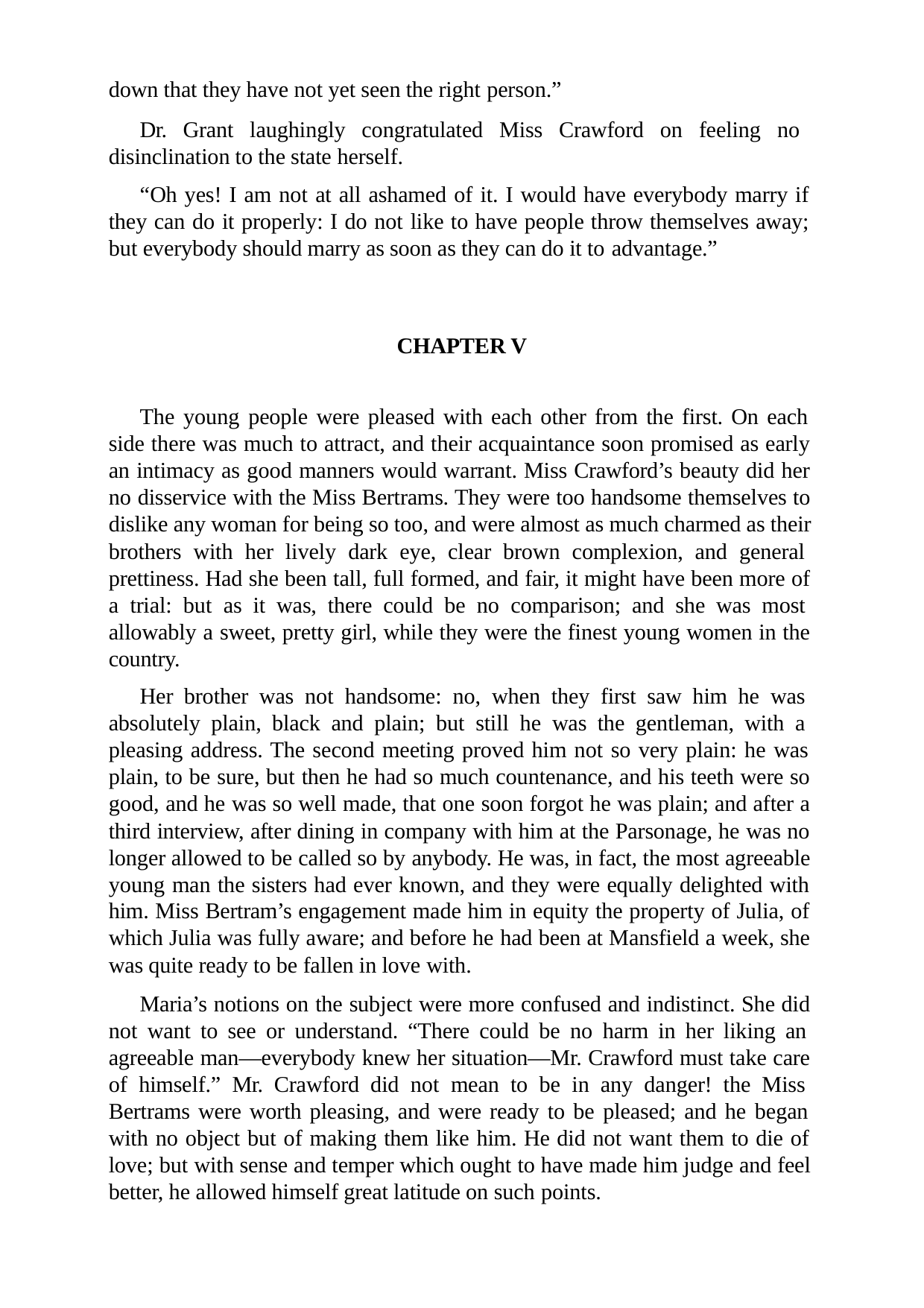

down that they have not yet seen the right person.”
Dr. Grant laughingly congratulated Miss Crawford on feeling no  disinclination to the state herself.
“Oh yes! I am not at all ashamed of it. I would have everybody marry if  they can do it properly: I do not like to have people throw themselves away;  but everybody should marry as soon as they can do it to advantage.”
CHAPTER V

The young people were pleased with each other from the first. On each  side there was much to attract, and their acquaintance soon promised as early  an intimacy as good manners would warrant. Miss Crawford’s beauty did her  no disservice with the Miss Bertrams. They were too handsome themselves to  dislike any woman for being so too, and were almost as much charmed as their  brothers with her lively dark eye, clear brown complexion, and general  prettiness. Had she been tall, full formed, and fair, it might have been more of  a trial: but as it was, there could be no comparison; and she was most  allowably a sweet, pretty girl, while they were the finest young women in the  country.
Her brother was not handsome: no, when they first saw him he was  absolutely plain, black and plain; but still he was the gentleman, with a  pleasing address. The second meeting proved him not so very plain: he was  plain, to be sure, but then he had so much countenance, and his teeth were so  good, and he was so well made, that one soon forgot he was plain; and after a  third interview, after dining in company with him at the Parsonage, he was no  longer allowed to be called so by anybody. He was, in fact, the most agreeable  young man the sisters had ever known, and they were equally delighted with  him. Miss Bertram’s engagement made him in equity the property of Julia, of  which Julia was fully aware; and before he had been at Mansfield a week, she  was quite ready to be fallen in love with.
Maria’s notions on the subject were more confused and indistinct. She did  not want to see or understand. “There could be no harm in her liking an  agreeable man—everybody knew her situation—Mr. Crawford must take care  of himself.” Mr. Crawford did not mean to be in any danger! the Miss  Bertrams were worth pleasing, and were ready to be pleased; and he began  with no object but of making them like him. He did not want them to die of  love; but with sense and temper which ought to have made him judge and feel  better, he allowed himself great latitude on such points.